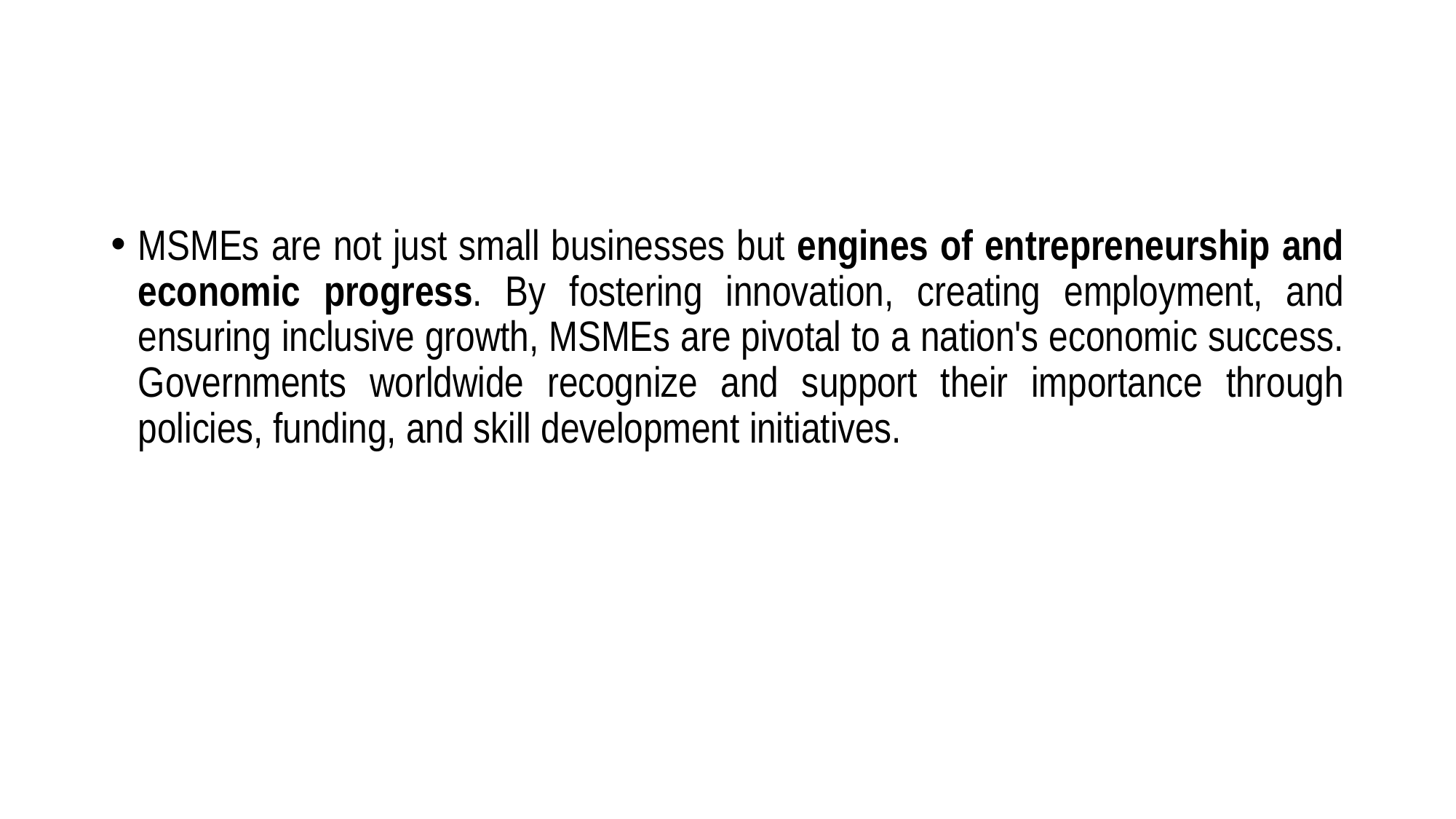

MSMEs are not just small businesses but engines of entrepreneurship and economic progress. By fostering innovation, creating employment, and ensuring inclusive growth, MSMEs are pivotal to a nation's economic success. Governments worldwide recognize and support their importance through policies, funding, and skill development initiatives.